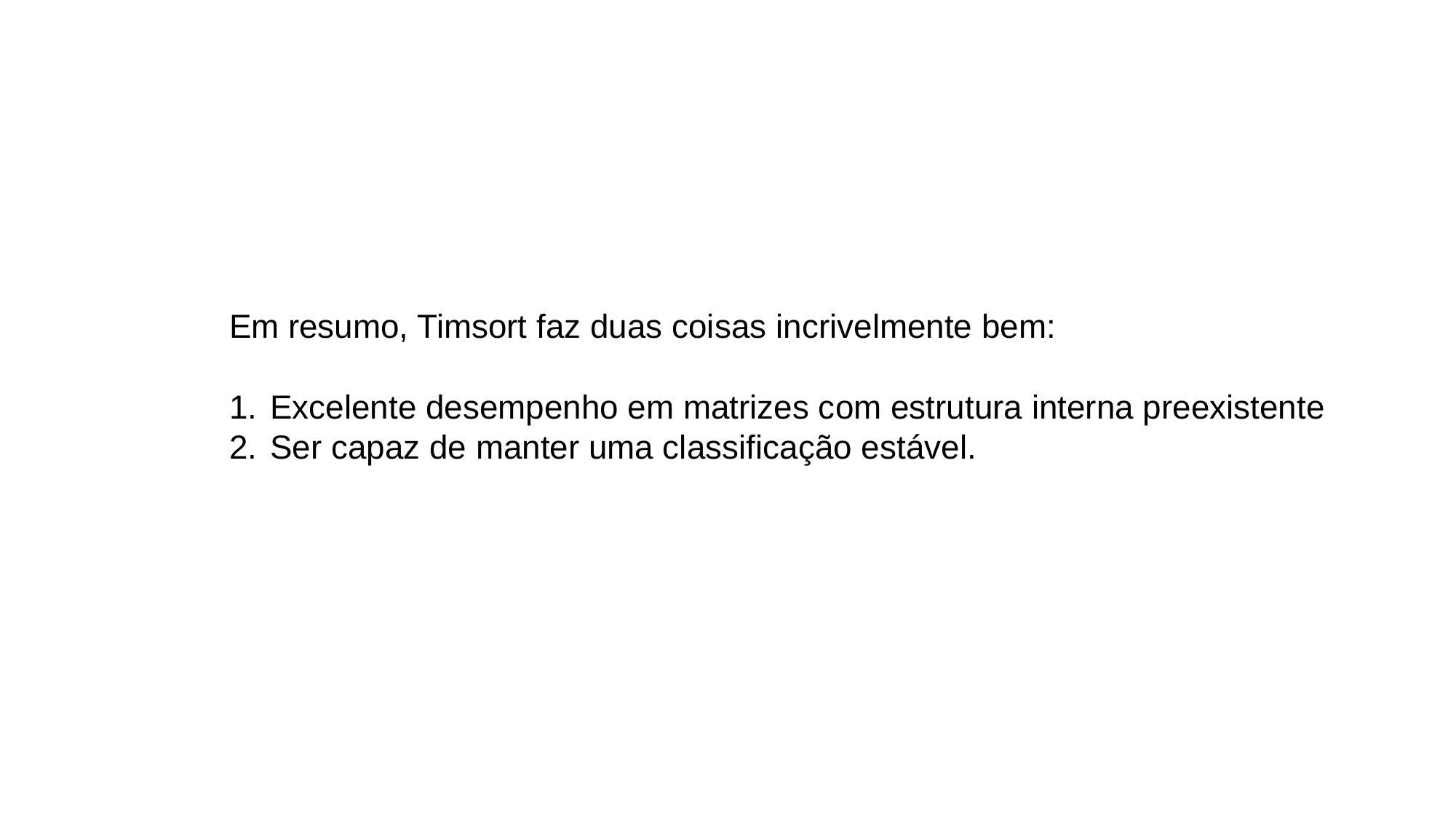

Em resumo, Timsort faz duas coisas incrivelmente bem:

Excelente desempenho em matrizes com estrutura interna preexistente
Ser capaz de manter uma classificação estável.